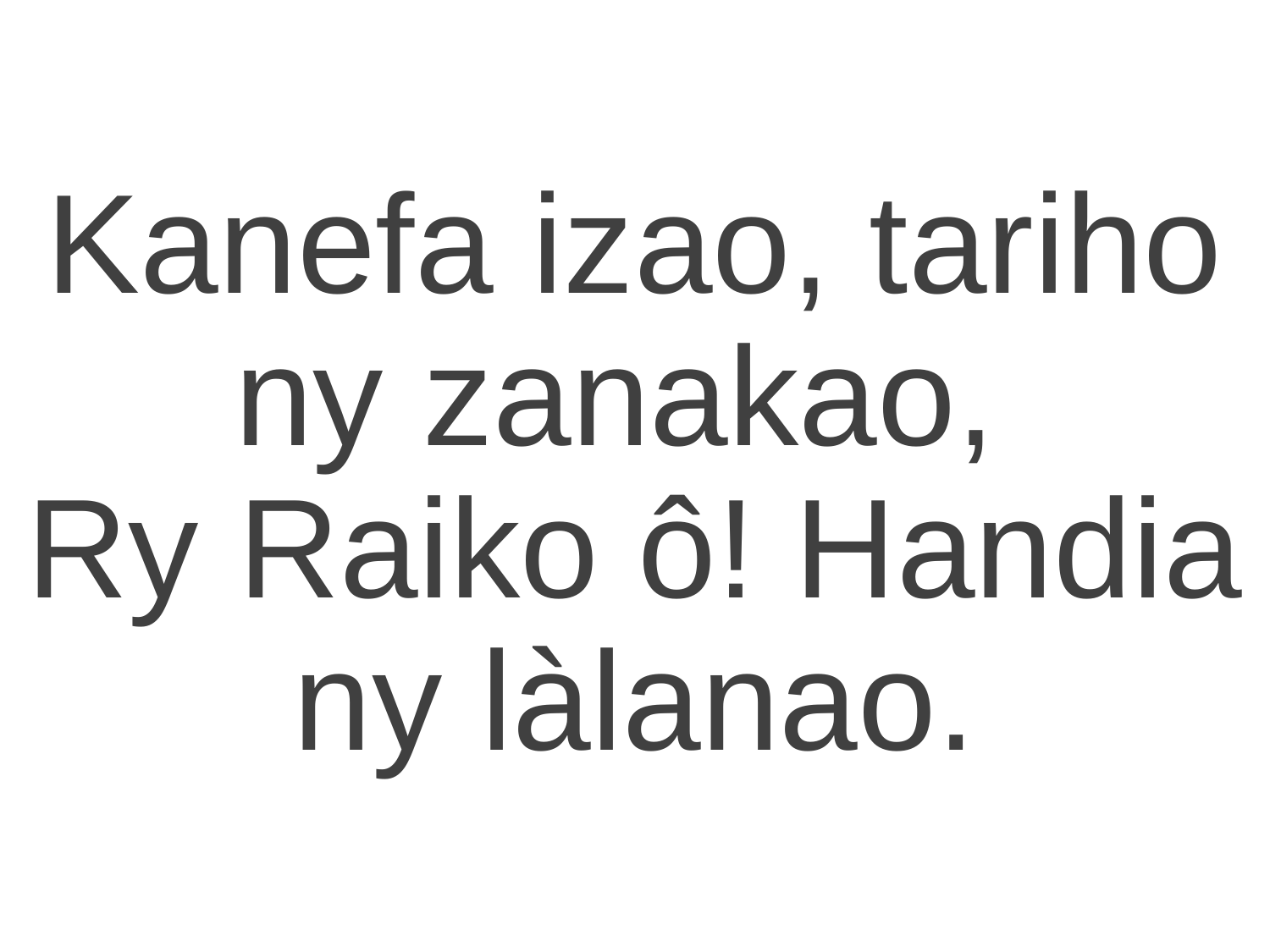

Kanefa izao, tariho ny zanakao,
Ry Raiko ô! Handia ny làlanao.